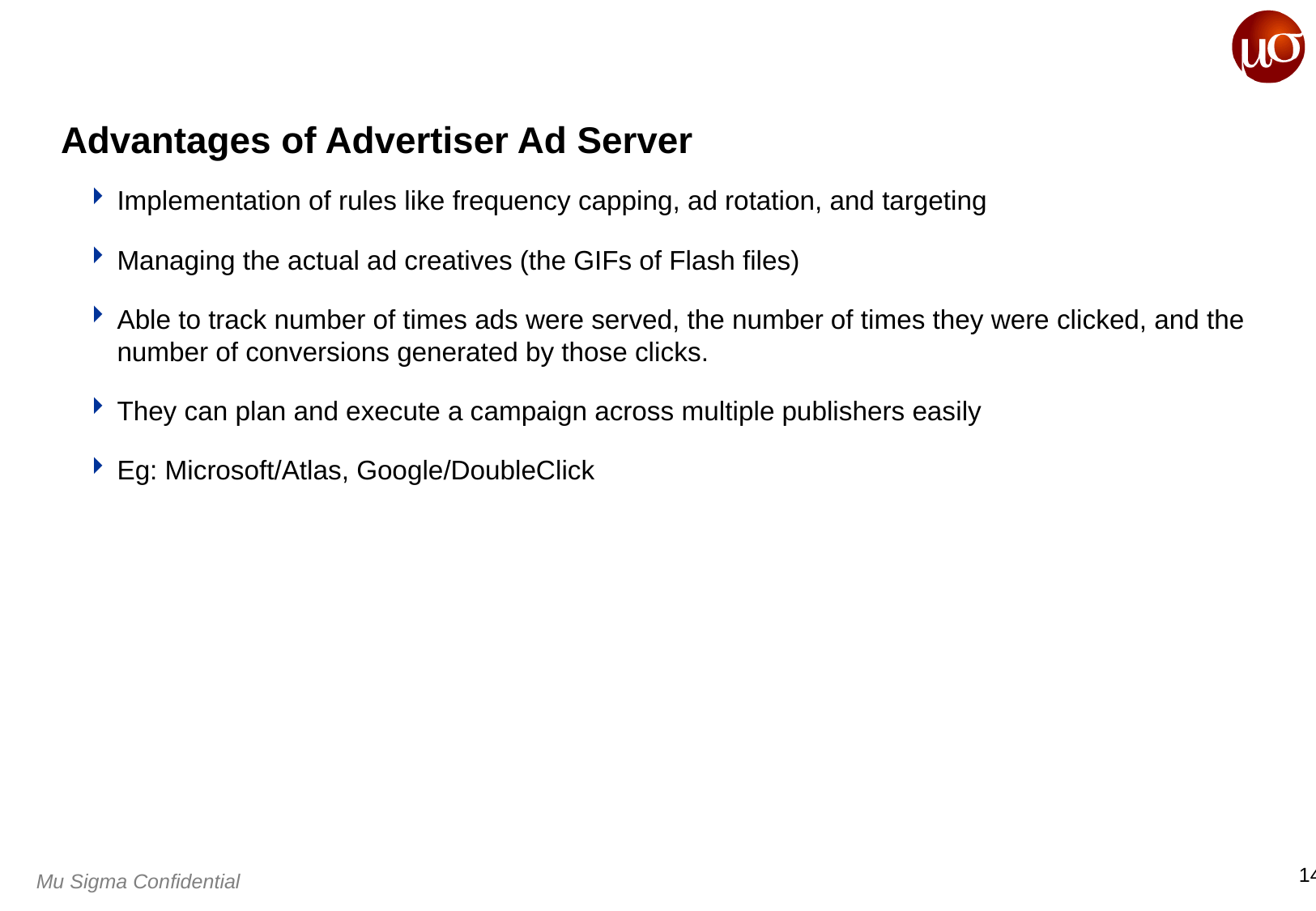

# Advantages of Advertiser Ad Server
Implementation of rules like frequency capping, ad rotation, and targeting
Managing the actual ad creatives (the GIFs of Flash files)
Able to track number of times ads were served, the number of times they were clicked, and the number of conversions generated by those clicks.
They can plan and execute a campaign across multiple publishers easily
Eg: Microsoft/Atlas, Google/DoubleClick